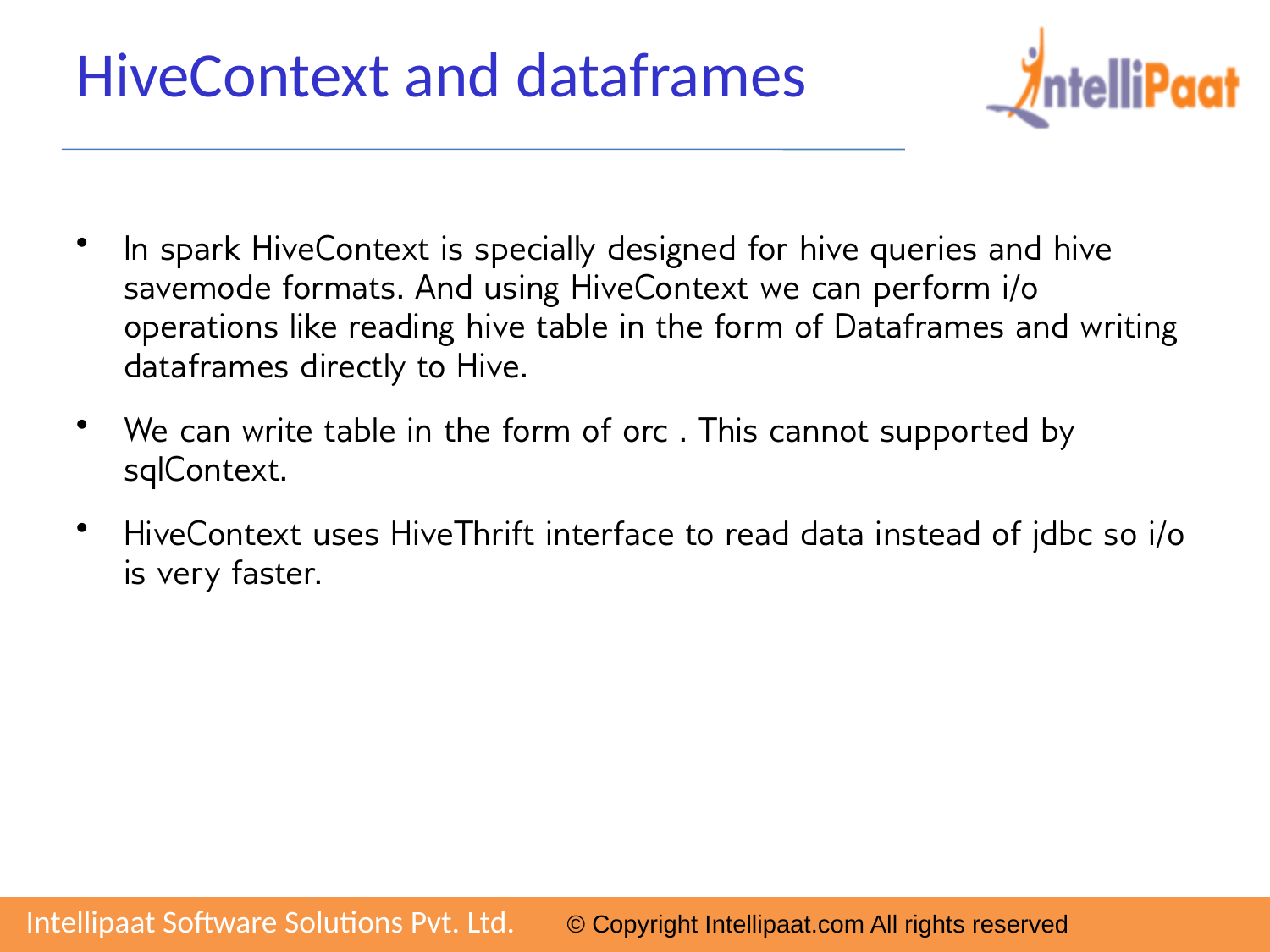

# HiveContext and dataframes
In spark HiveContext is specially designed for hive queries and hive savemode formats. And using HiveContext we can perform i/o operations like reading hive table in the form of Dataframes and writing dataframes directly to Hive.
We can write table in the form of orc . This cannot supported by sqlContext.
HiveContext uses HiveThrift interface to read data instead of jdbc so i/o is very faster.